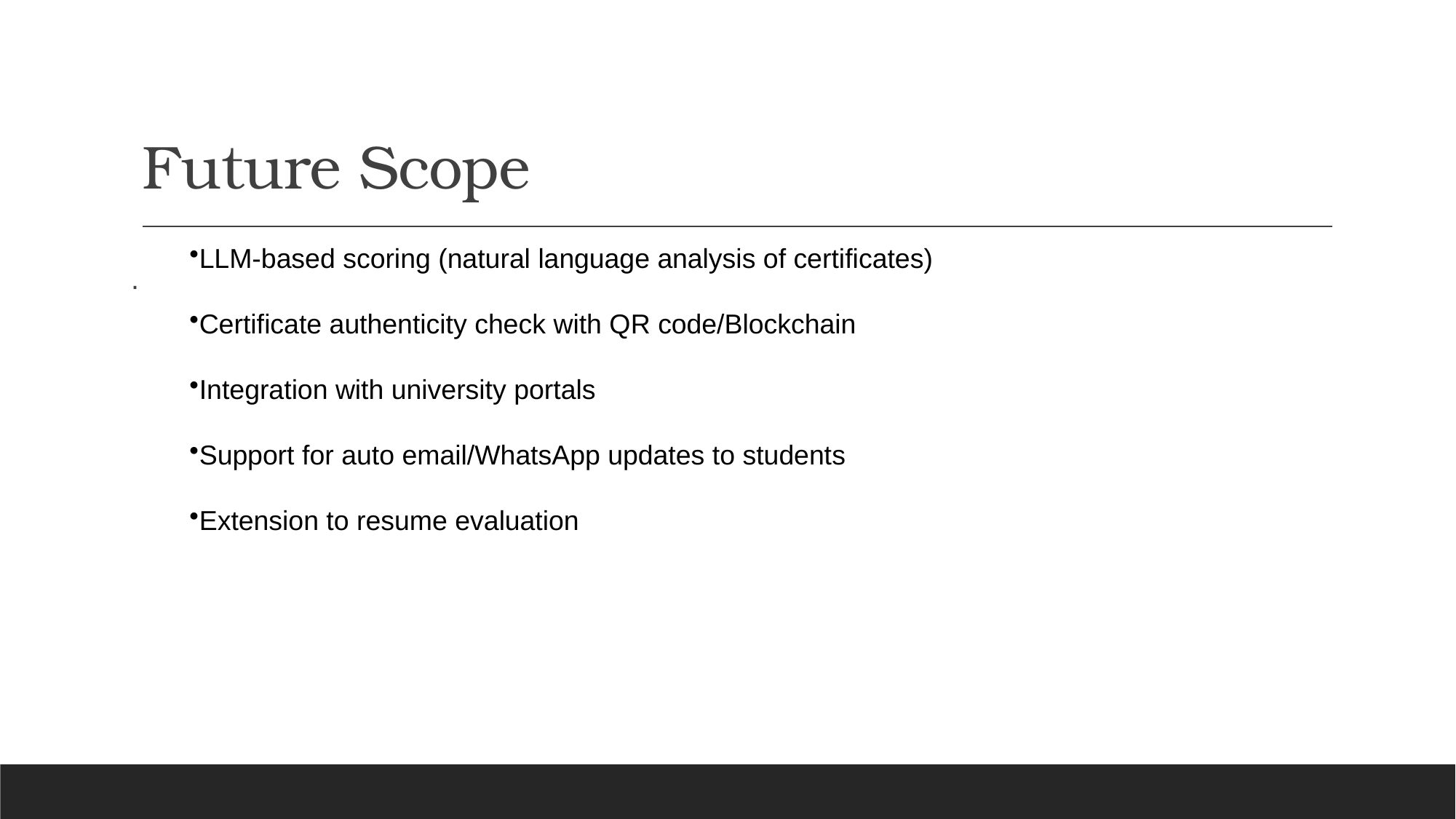

# Future Scope
LLM-based scoring (natural language analysis of certificates)

Certificate authenticity check with QR code/Blockchain

Integration with university portals

Support for auto email/WhatsApp updates to students

Extension to resume evaluation
.